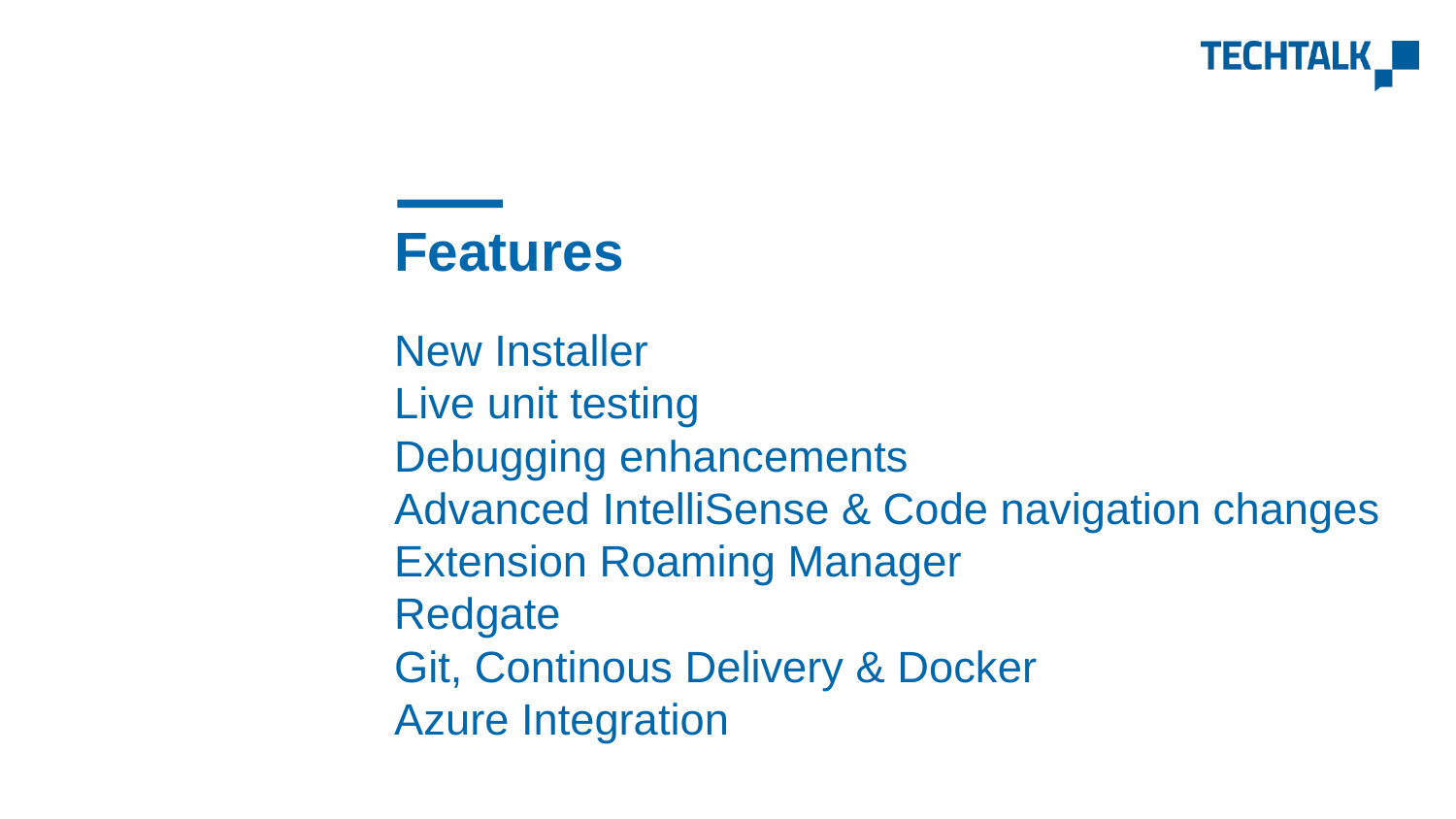

# Features
New Installer
Live unit testing
Debugging enhancements
Advanced IntelliSense & Code navigation changes
Extension Roaming Manager
Redgate
Git, Continous Delivery & Docker
Azure Integration